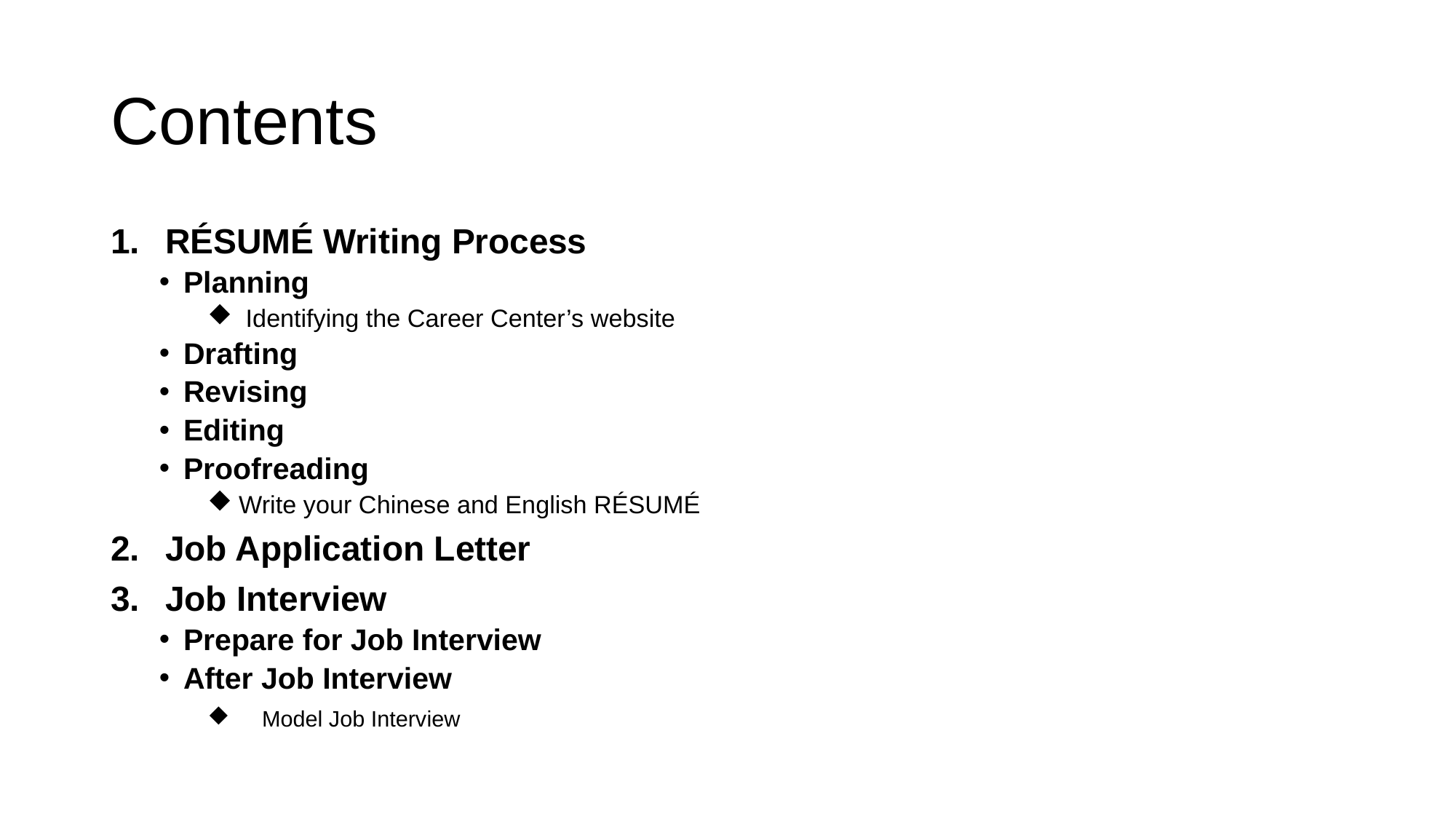

# Contents
RÉSUMÉ Writing Process
Planning
  Identifying the Career Center’s website
Drafting
Revising
Editing
Proofreading
 Write your Chinese and English RÉSUMÉ
Job Application Letter
Job Interview
Prepare for Job Interview
After Job Interview
Model Job Interview